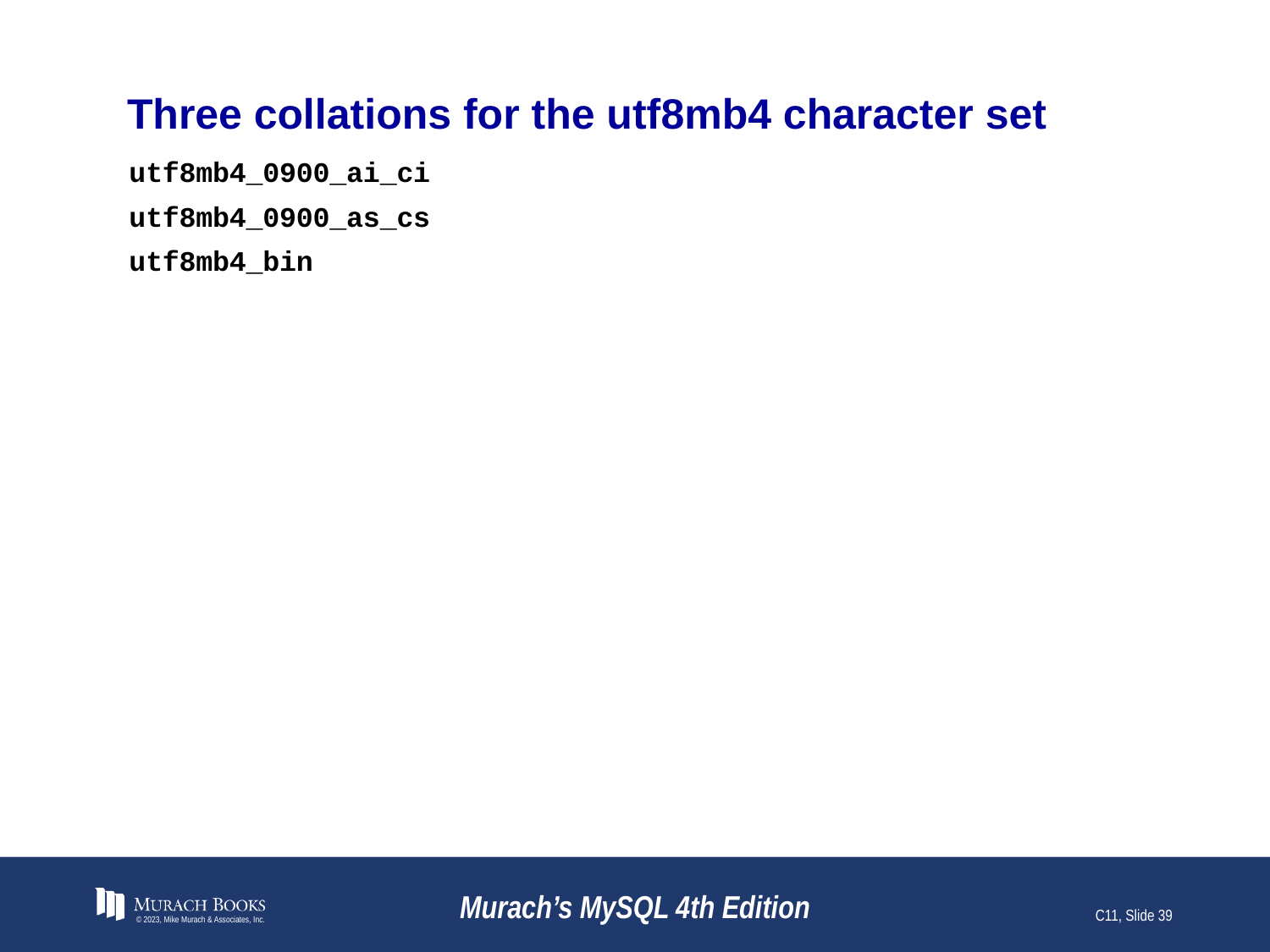

# Three collations for the utf8mb4 character set
utf8mb4_0900_ai_ci
utf8mb4_0900_as_cs
utf8mb4_bin

© 2023, Mike Murach & Associates, Inc.
Murach’s MySQL 4th Edition

C11, Slide 39